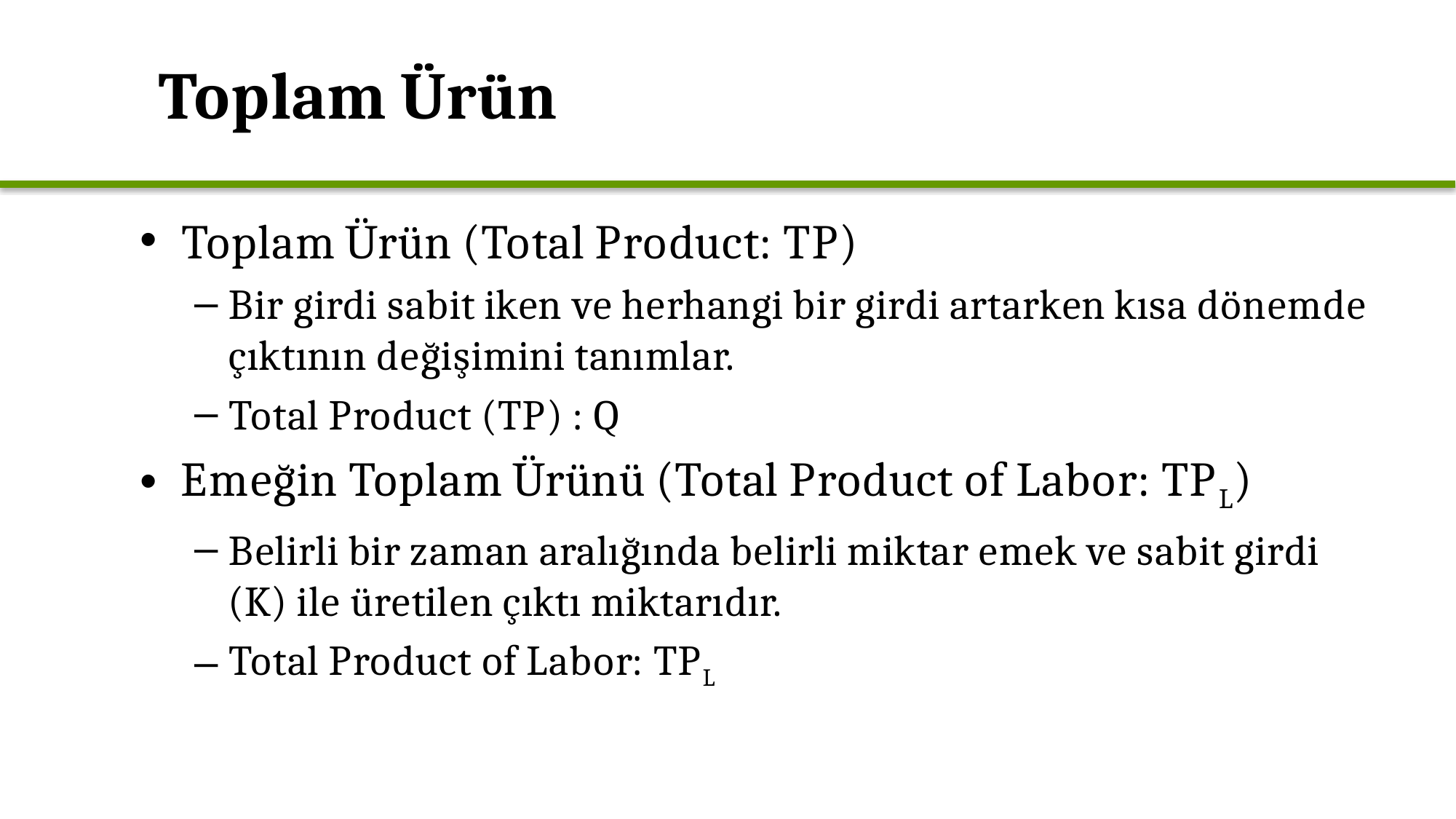

# Toplam Ürün
Toplam Ürün (Total Product: TP)
Bir girdi sabit iken ve herhangi bir girdi artarken kısa dönemde çıktının değişimini tanımlar.
Total Product (TP) : Q
Emeğin Toplam Ürünü (Total Product of Labor: TPL)
Belirli bir zaman aralığında belirli miktar emek ve sabit girdi (K) ile üretilen çıktı miktarıdır.
Total Product of Labor: TPL